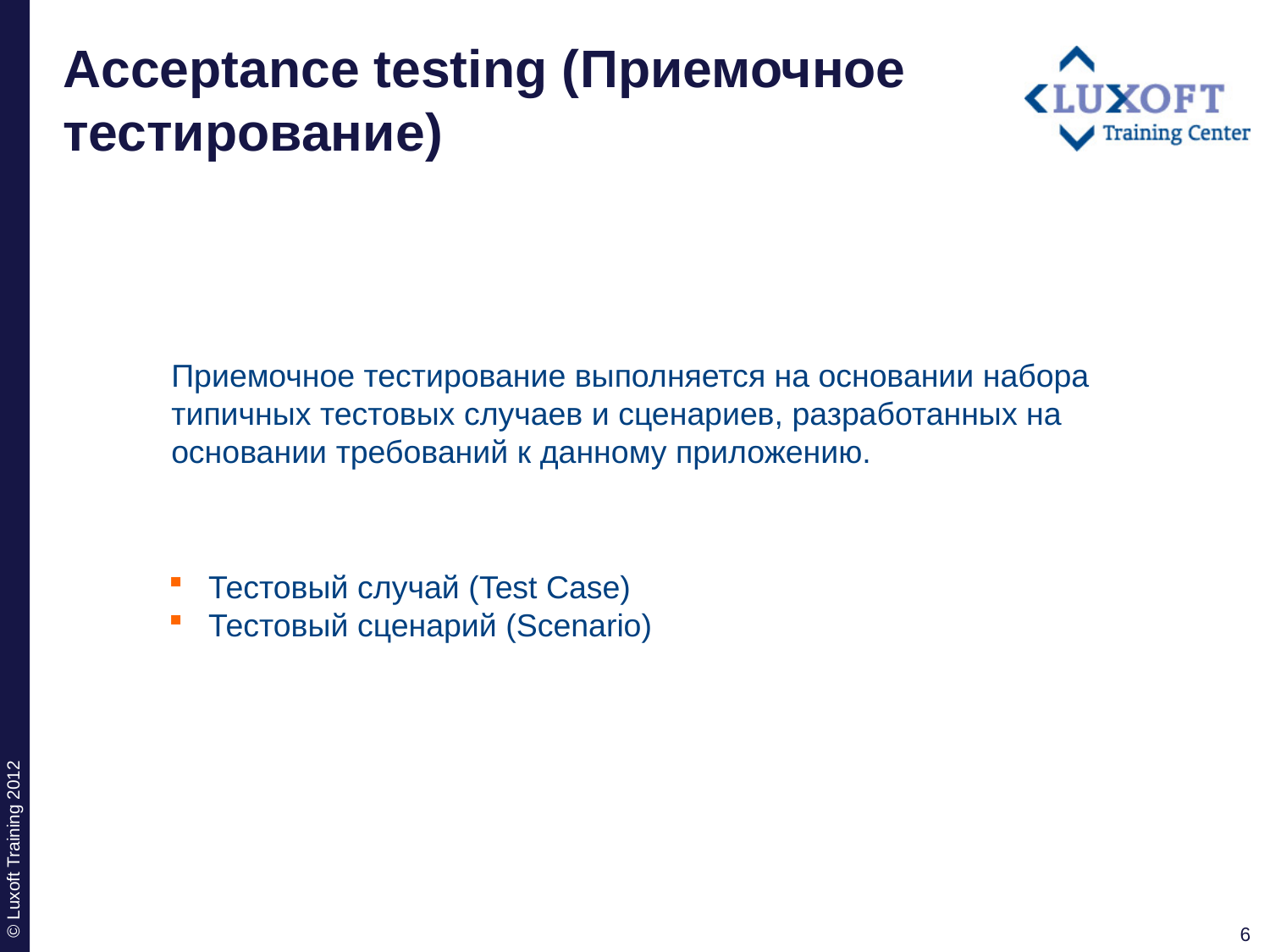

# Acceptance testing (Приемочное тестирование)
Приемочное тестирование выполняется на основании набора типичных тестовых случаев и сценариев, разработанных на основании требований к данному приложению.
Тестовый случай (Test Case)
Тестовый сценарий (Scenario)